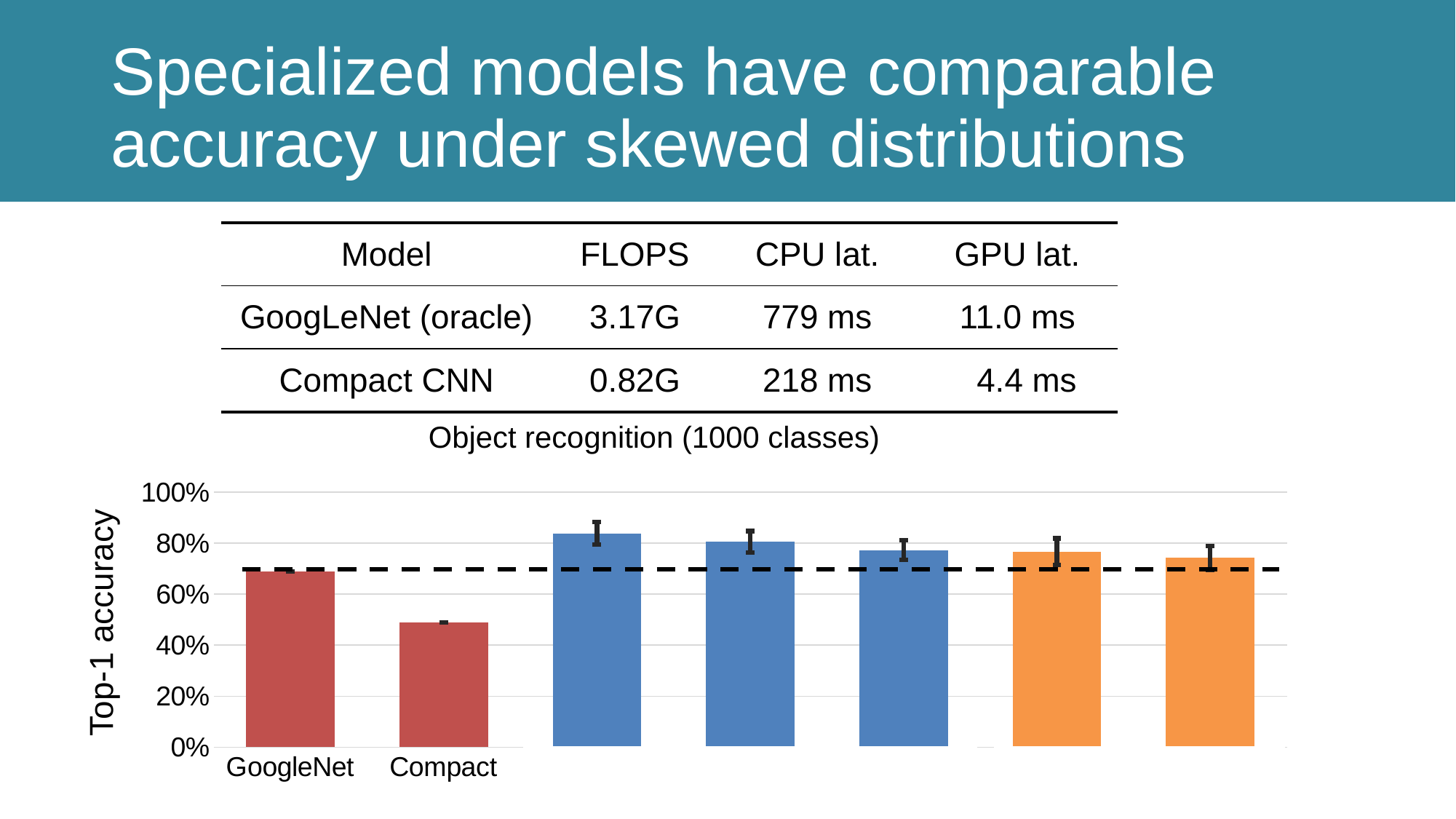

# Specialized models have comparable accuracy under skewed distributions
| Model | FLOPS | CPU lat. | GPU lat. |
| --- | --- | --- | --- |
| GoogLeNet (oracle) | 3.17G | 779 ms | 11.0 ms |
| Compact CNN | 0.82G | 218 ms | 4.4 ms |
Object recognition (1000 classes)

### Chart

| Category | Top-1 Accuracy |
|---|---|
| GoogleNet | 0.689 |
| Compact | 0.489 |
| 5-class, 90%-skew | 0.838989169675 |
| 5-class, 80%-skew | 0.805769230769 |
| 5-class, 70%-skew | 0.773109243697 |
| 20-class, 90%-skew | 0.766876687669 |
| 20-class, 80%-skew | 0.742994395516 |
Top-1 accuracy